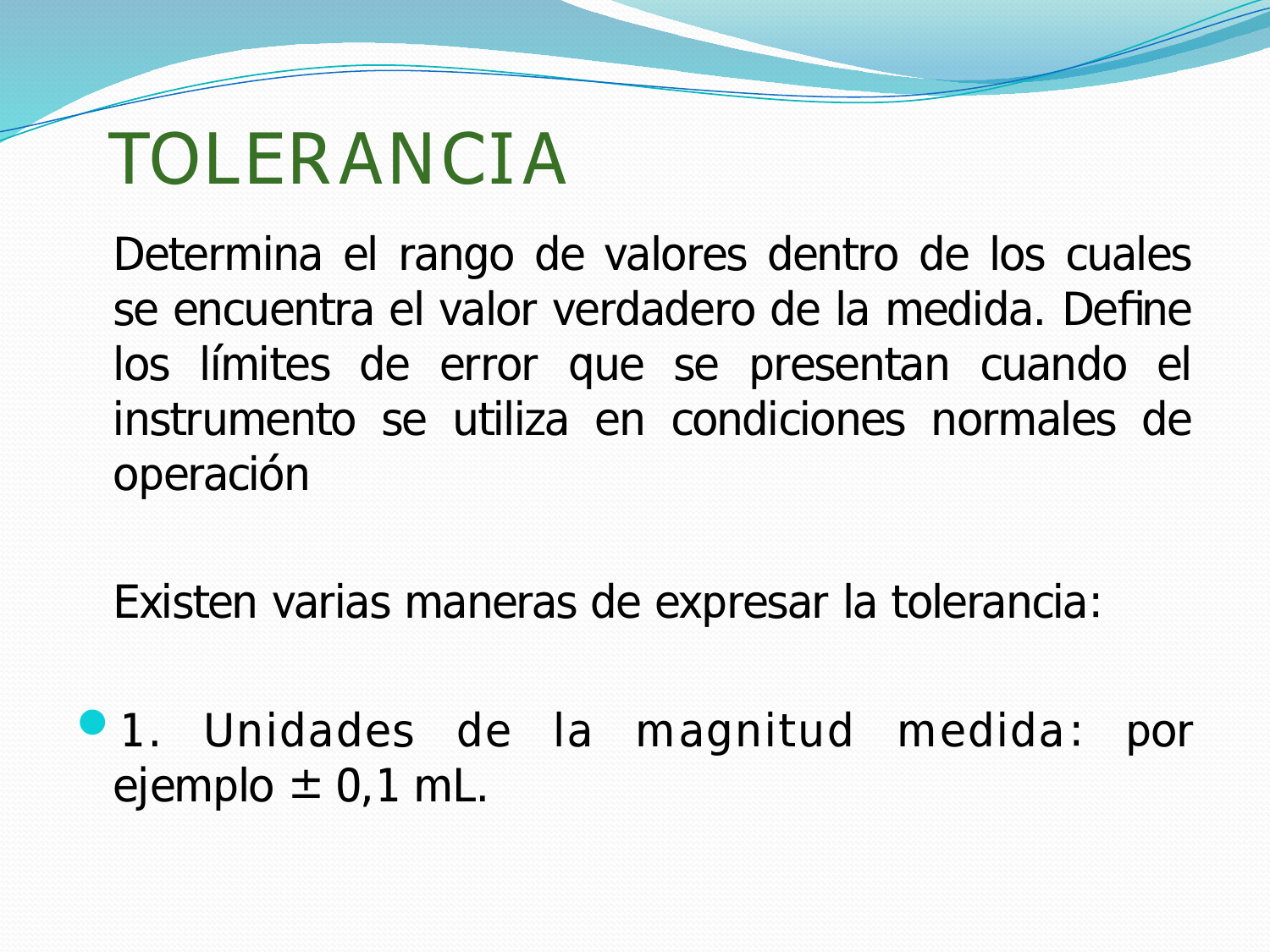

# TOLERANCIA
	Determina el rango de valores dentro de los cuales se encuentra el valor verdadero de la medida. Define los límites de error que se presentan cuando el instrumento se utiliza en condiciones normales de operación

	Existen varias maneras de expresar la tolerancia:

1. Unidades de la magnitud medida: por ejemplo ± 0,1 mL.